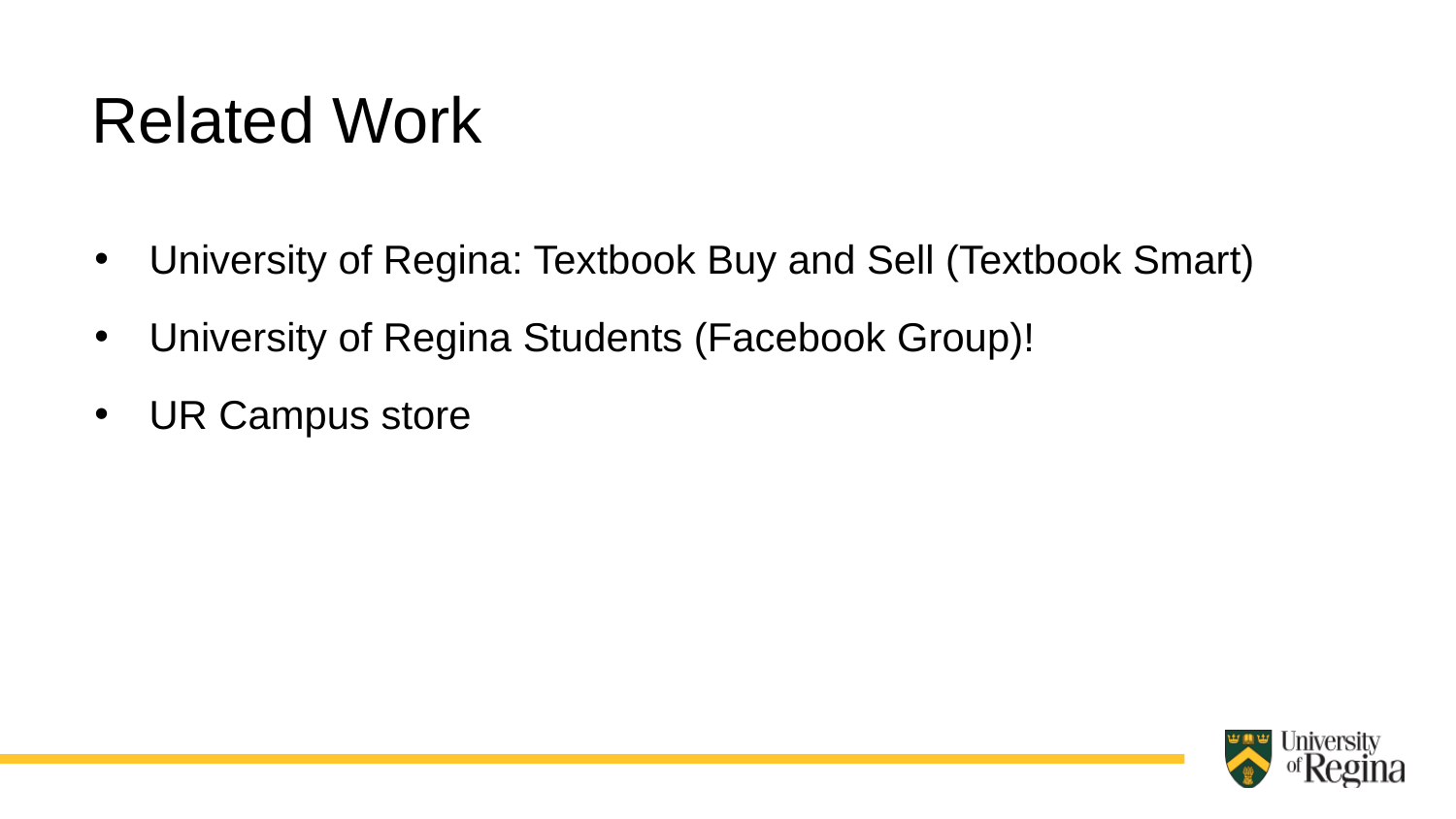

Related Work
University of Regina: Textbook Buy and Sell (Textbook Smart)
University of Regina Students (Facebook Group)!
UR Campus store